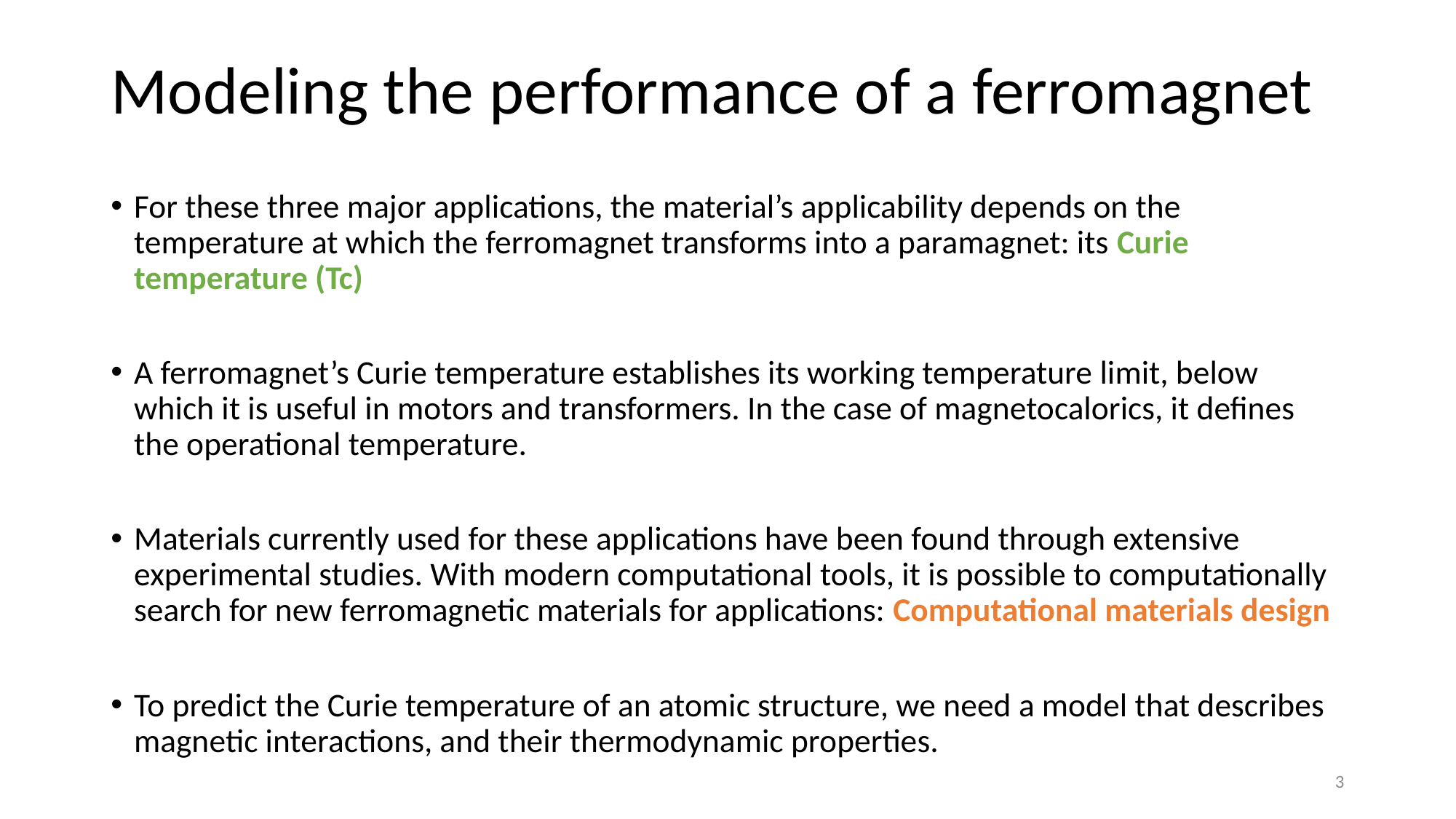

# Modeling the performance of a ferromagnet
For these three major applications, the material’s applicability depends on the temperature at which the ferromagnet transforms into a paramagnet: its Curie temperature (Tc)

A ferromagnet’s Curie temperature establishes its working temperature limit, below which it is useful in motors and transformers. In the case of magnetocalorics, it defines the operational temperature.

Materials currently used for these applications have been found through extensive experimental studies. With modern computational tools, it is possible to computationally search for new ferromagnetic materials for applications: Computational materials design

To predict the Curie temperature of an atomic structure, we need a model that describes magnetic interactions, and their thermodynamic properties.
3